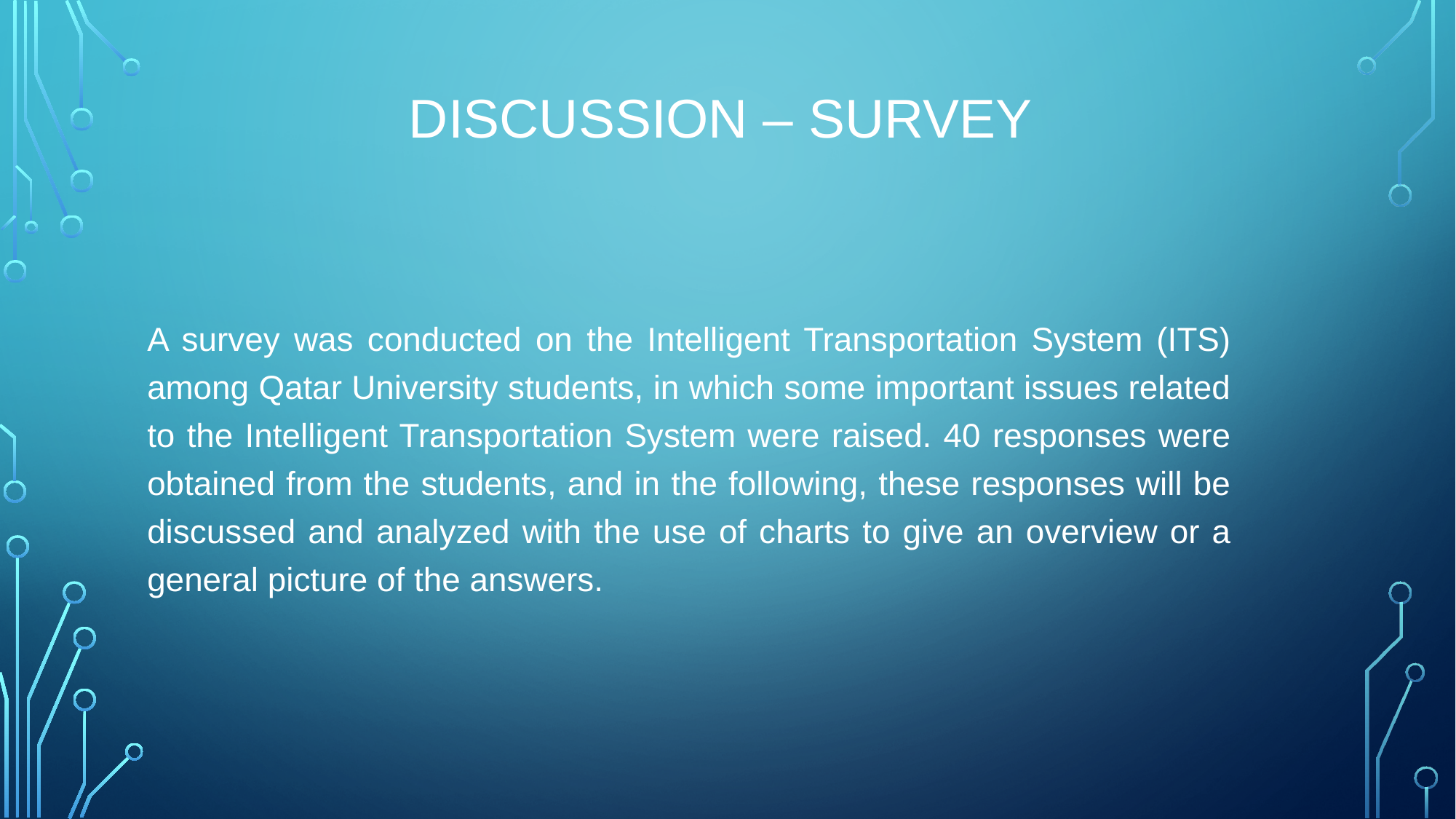

# DISCUSSION – SURVEY
A survey was conducted on the Intelligent Transportation System (ITS) among Qatar University students, in which some important issues related to the Intelligent Transportation System were raised. 40 responses were obtained from the students, and in the following, these responses will be discussed and analyzed with the use of charts to give an overview or a general picture of the answers.